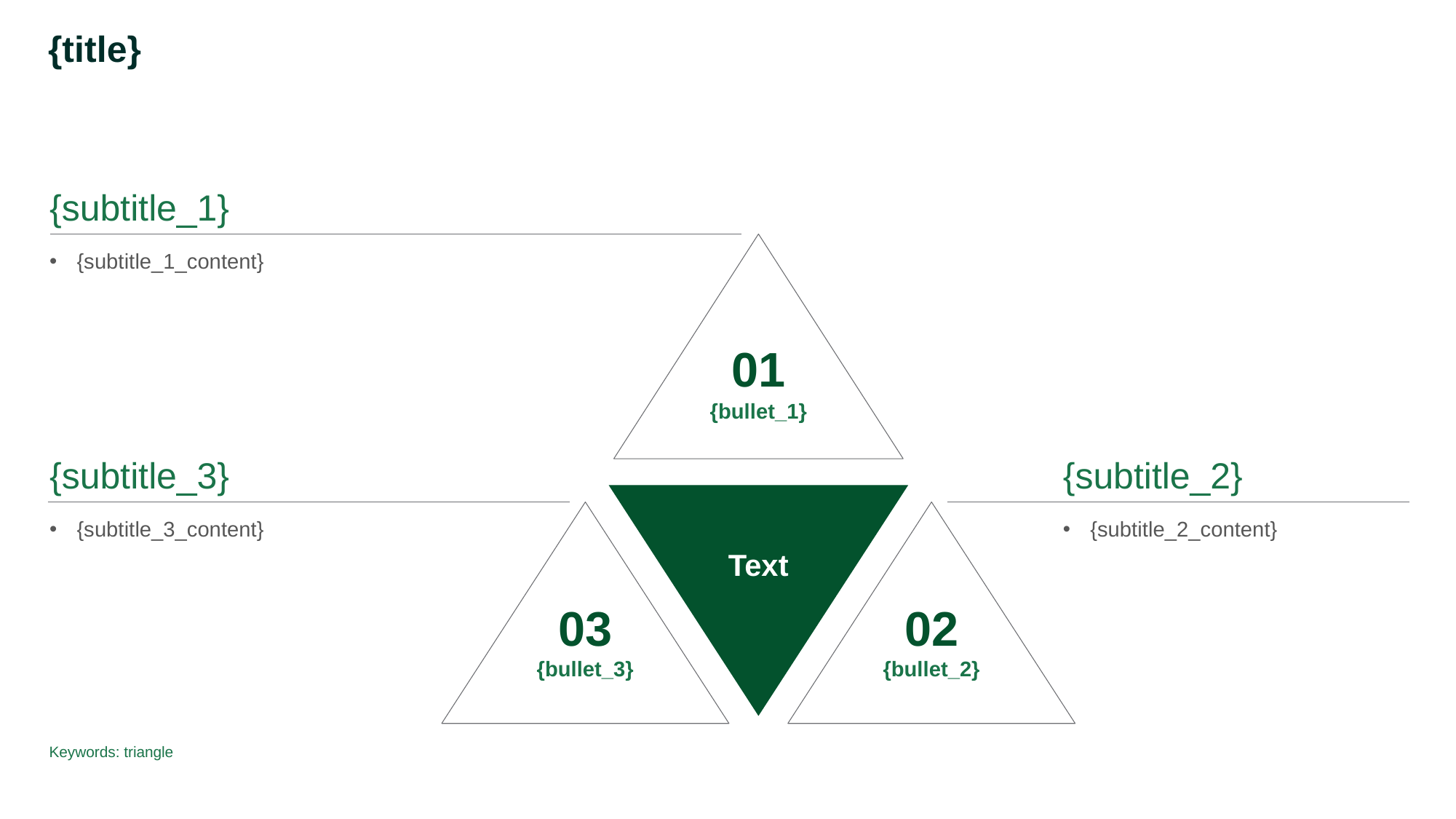

# {title}
{subtitle_1}

{subtitle_1_content}
01
{bullet_1}
{subtitle_3}
{subtitle_2}

{subtitle_3_content}
{subtitle_2_content}
Text
03
02
{bullet_3}
{bullet_2}
Keywords: triangle